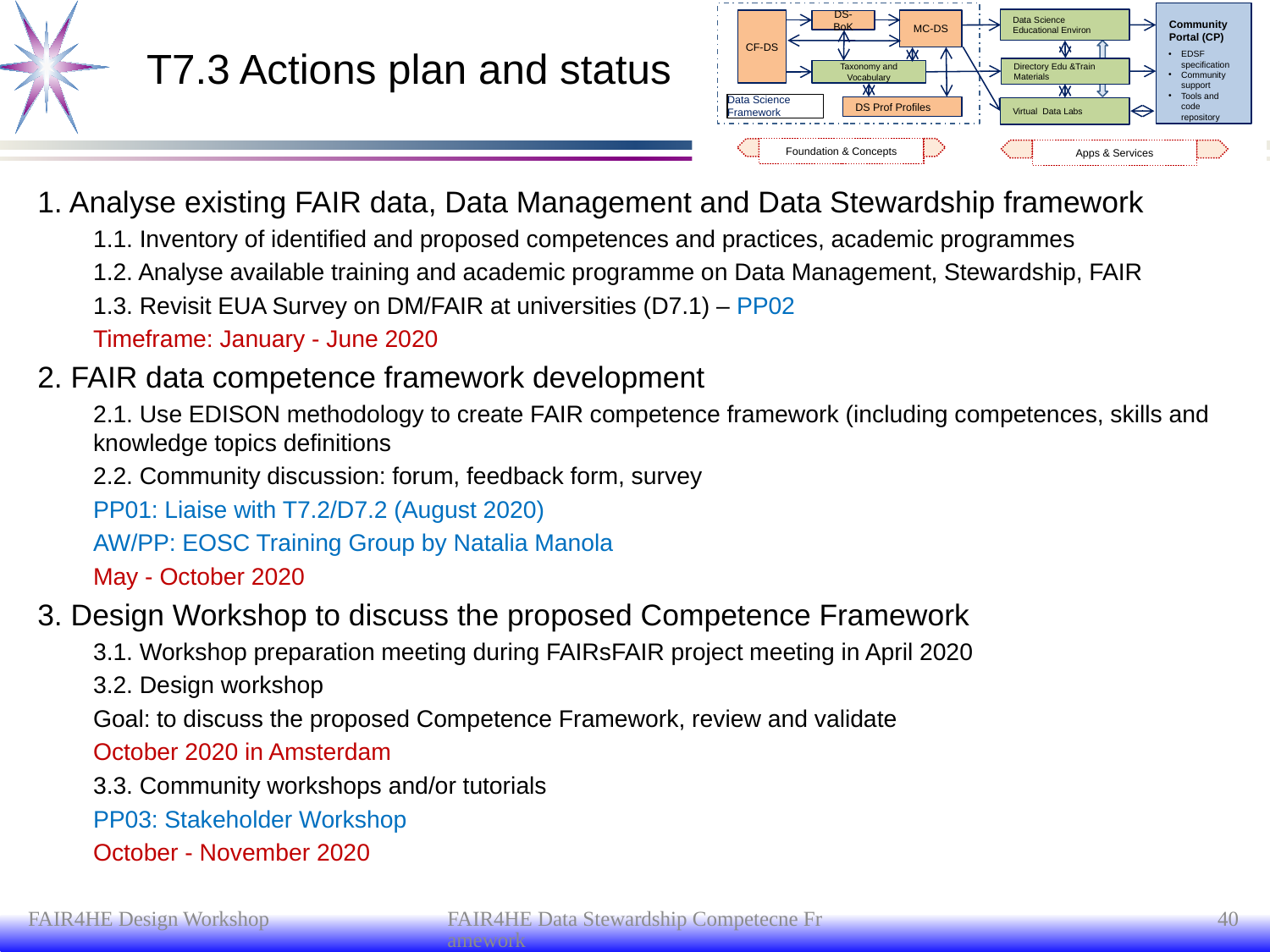

CF-DS
MC-DS
DS-BoK
Taxonomy and Vocabulary
Data Science Framework
DS Prof Profiles

Community Portal (CP)
EDSF specification
Community support
Tools and code repository
Data Science
Educational Environ

Directory Edu &Train Materials
Virtual  Data Labs
Foundation & Concepts

Apps & Services

# T7.3 Actions plan and status
1. Analyse existing FAIR data, Data Management and Data Stewardship framework
1.1. Inventory of identified and proposed competences and practices, academic programmes
1.2. Analyse available training and academic programme on Data Management, Stewardship, FAIR
1.3. Revisit EUA Survey on DM/FAIR at universities (D7.1) – PP02
Timeframe: January - June 2020
2. FAIR data competence framework development
2.1. Use EDISON methodology to create FAIR competence framework (including competences, skills and knowledge topics definitions
2.2. Community discussion: forum, feedback form, survey
PP01: Liaise with T7.2/D7.2 (August 2020)
AW/PP: EOSC Training Group by Natalia Manola
May - October 2020
3. Design Workshop to discuss the proposed Competence Framework
3.1. Workshop preparation meeting during FAIRsFAIR project meeting in April 2020
3.2. Design workshop
Goal: to discuss the proposed Competence Framework, review and validate
October 2020 in Amsterdam
3.3. Community workshops and/or tutorials
PP03: Stakeholder Workshop
October - November 2020

FAIR4HE Design Workshop
FAIR4HE Data Stewardship Competecne Framework
40